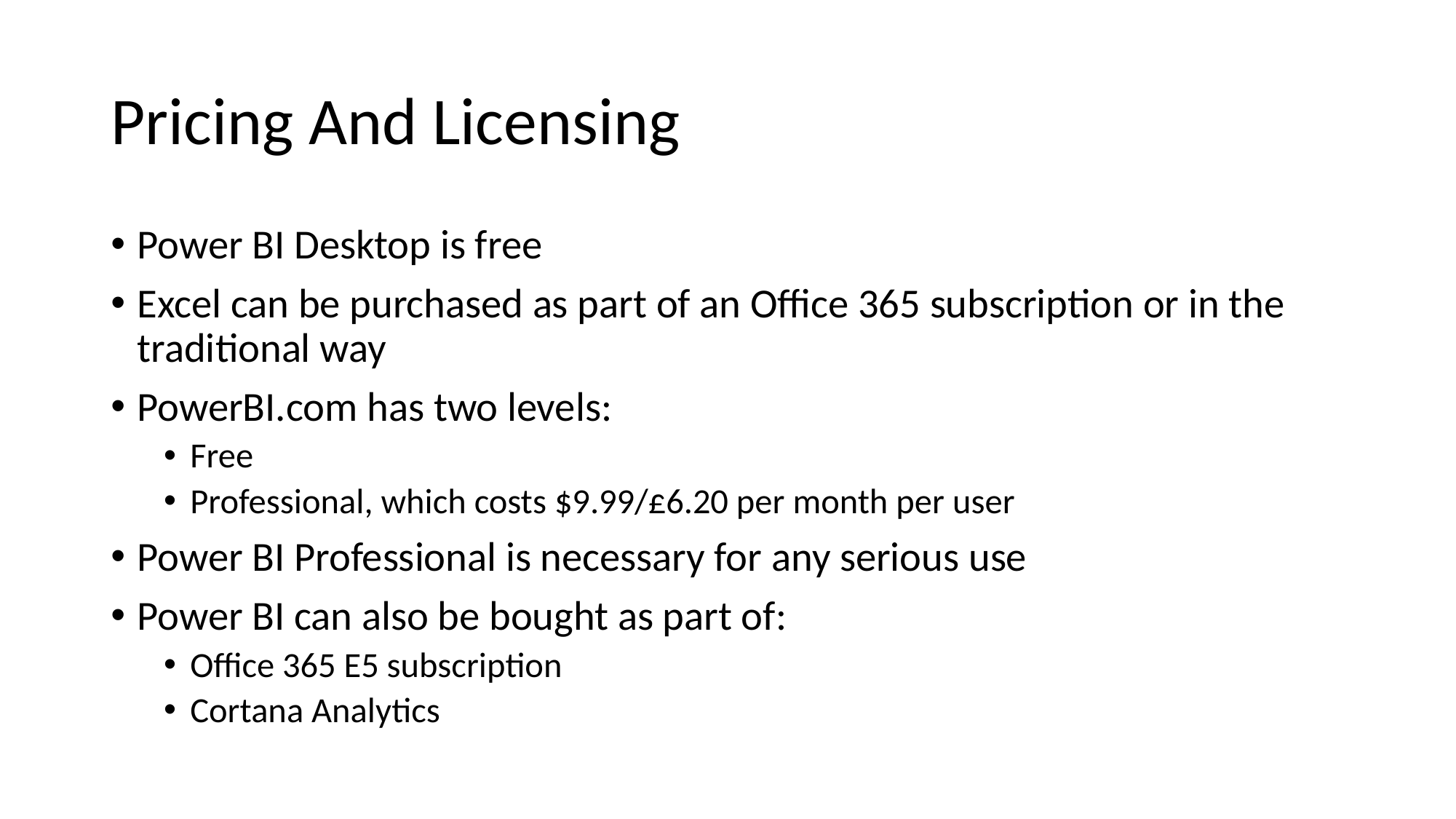

# Pricing And Licensing
Power BI Desktop is free
Excel can be purchased as part of an Office 365 subscription or in the traditional way
PowerBI.com has two levels:
Free
Professional, which costs $9.99/£6.20 per month per user
Power BI Professional is necessary for any serious use
Power BI can also be bought as part of:
Office 365 E5 subscription
Cortana Analytics